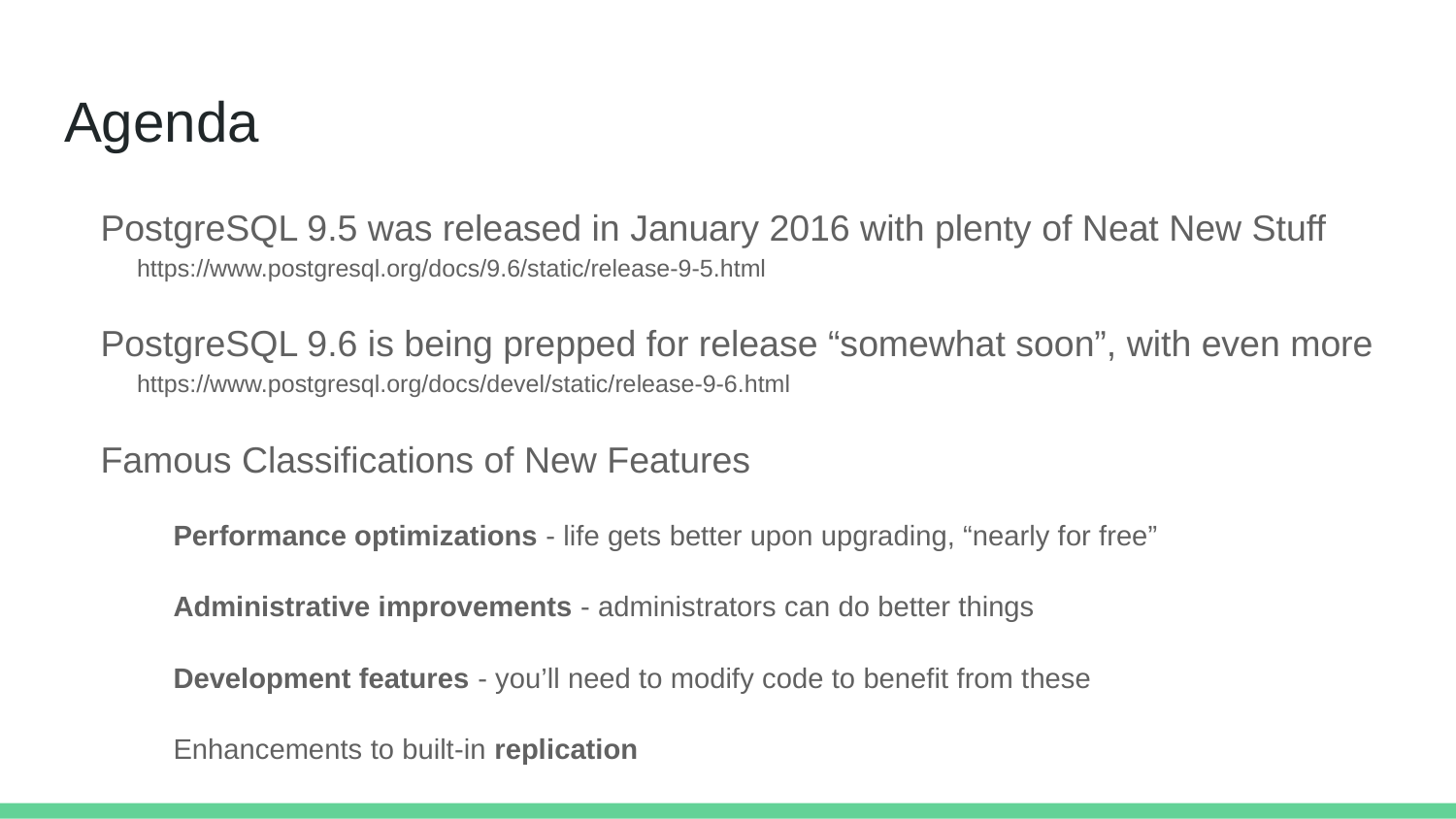

# Agenda
PostgreSQL 9.5 was released in January 2016 with plenty of Neat New Stuff
https://www.postgresql.org/docs/9.6/static/release-9-5.html
PostgreSQL 9.6 is being prepped for release “somewhat soon”, with even more
https://www.postgresql.org/docs/devel/static/release-9-6.html
Famous Classifications of New Features
Performance optimizations - life gets better upon upgrading, “nearly for free”
Administrative improvements - administrators can do better things
Development features - you’ll need to modify code to benefit from these
Enhancements to built-in replication